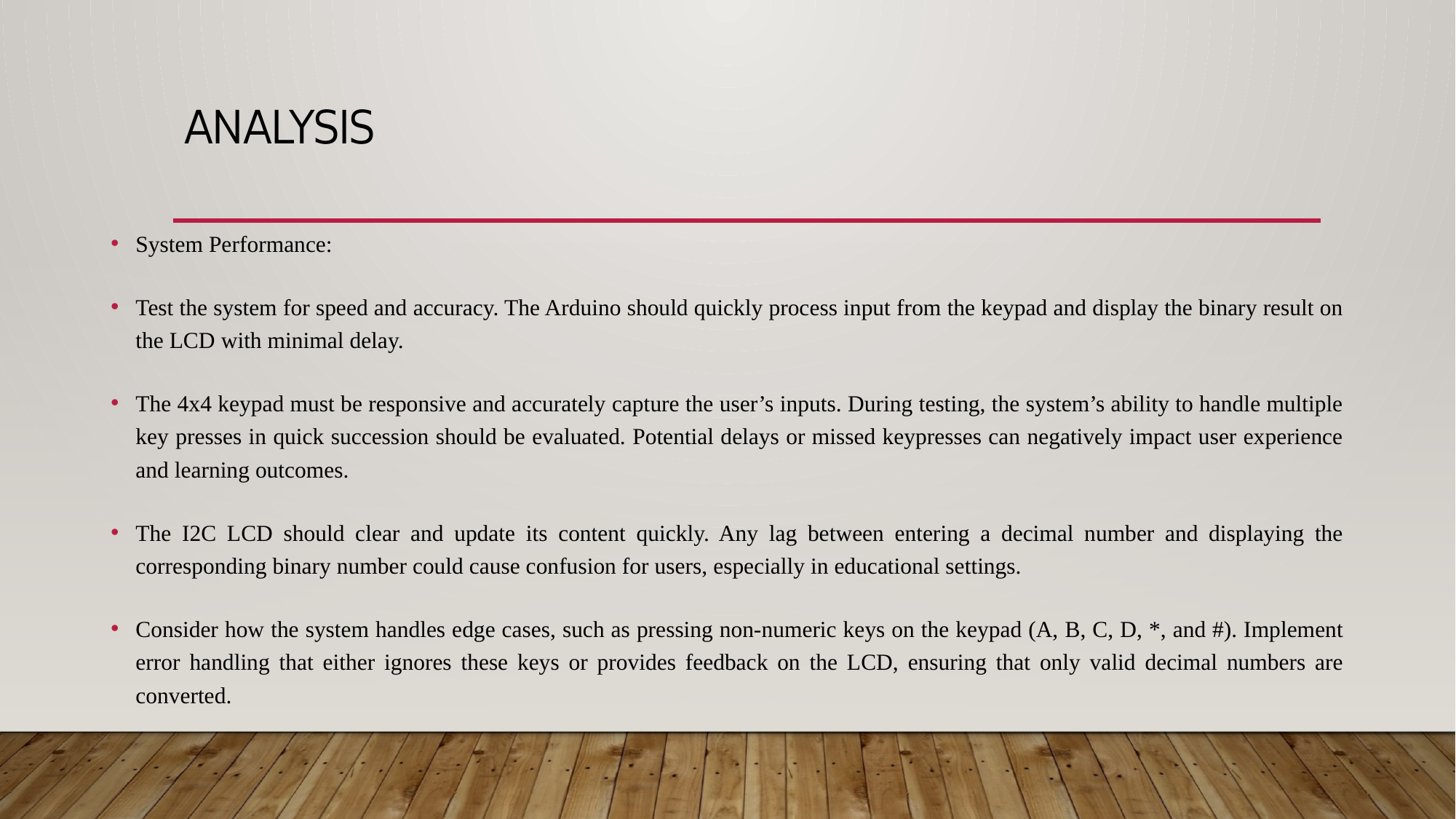

# ANALYSIS
System Performance:
Test the system for speed and accuracy. The Arduino should quickly process input from the keypad and display the binary result on the LCD with minimal delay.
The 4x4 keypad must be responsive and accurately capture the user’s inputs. During testing, the system’s ability to handle multiple key presses in quick succession should be evaluated. Potential delays or missed keypresses can negatively impact user experience and learning outcomes.
The I2C LCD should clear and update its content quickly. Any lag between entering a decimal number and displaying the corresponding binary number could cause confusion for users, especially in educational settings.
Consider how the system handles edge cases, such as pressing non-numeric keys on the keypad (A, B, C, D, *, and #). Implement error handling that either ignores these keys or provides feedback on the LCD, ensuring that only valid decimal numbers are converted.